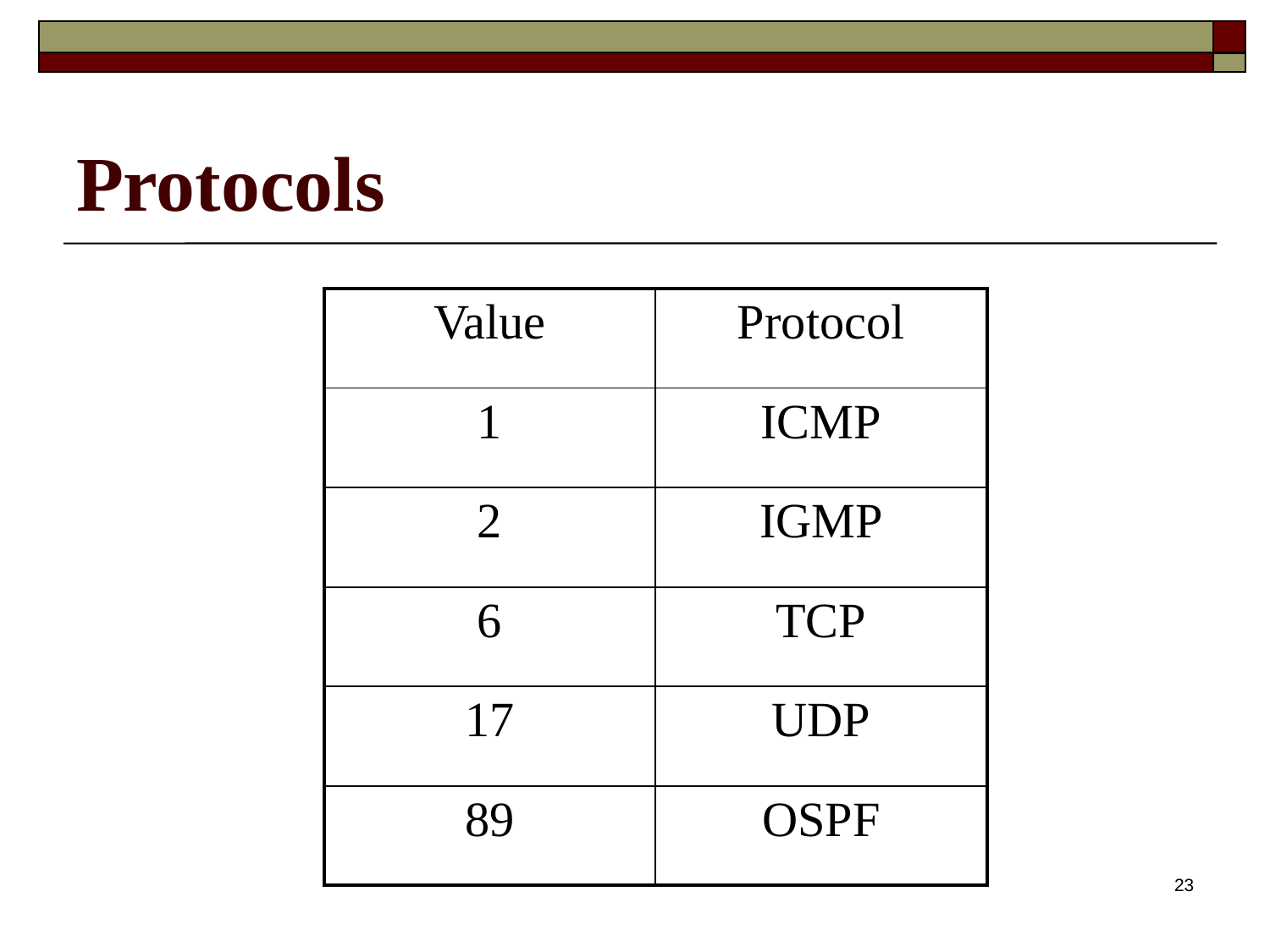

# Protocols
| Value | Protocol |
| --- | --- |
| 1 | ICMP |
| 2 | IGMP |
| 6 | TCP |
| 17 | UDP |
| 89 | OSPF |
23